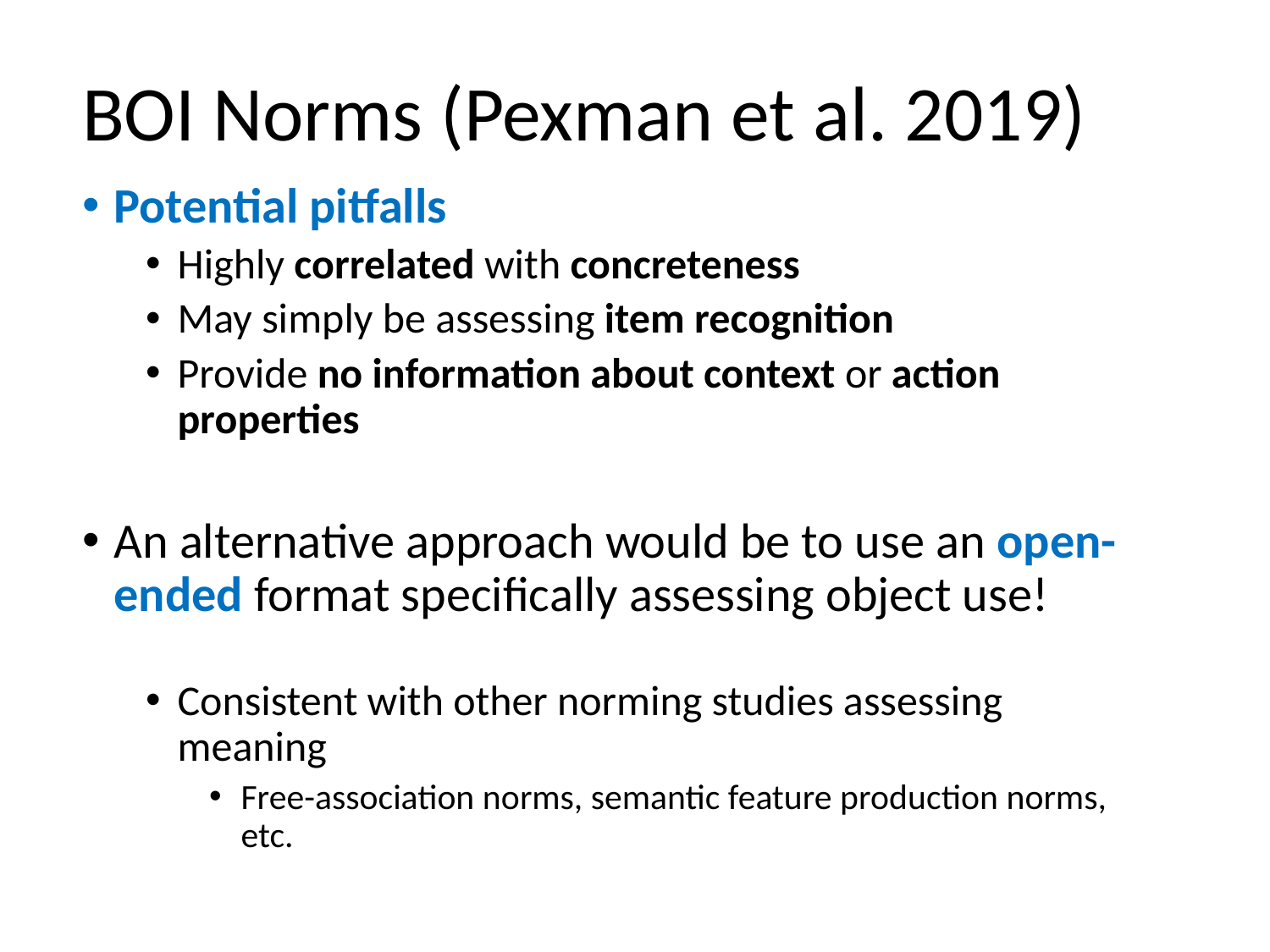

# BOI Norms (Pexman et al. 2019)
Potential pitfalls
Highly correlated with concreteness
May simply be assessing item recognition
Provide no information about context or action properties

An alternative approach would be to use an open-ended format specifically assessing object use!

Consistent with other norming studies assessing meaning
Free-association norms, semantic feature production norms, etc.